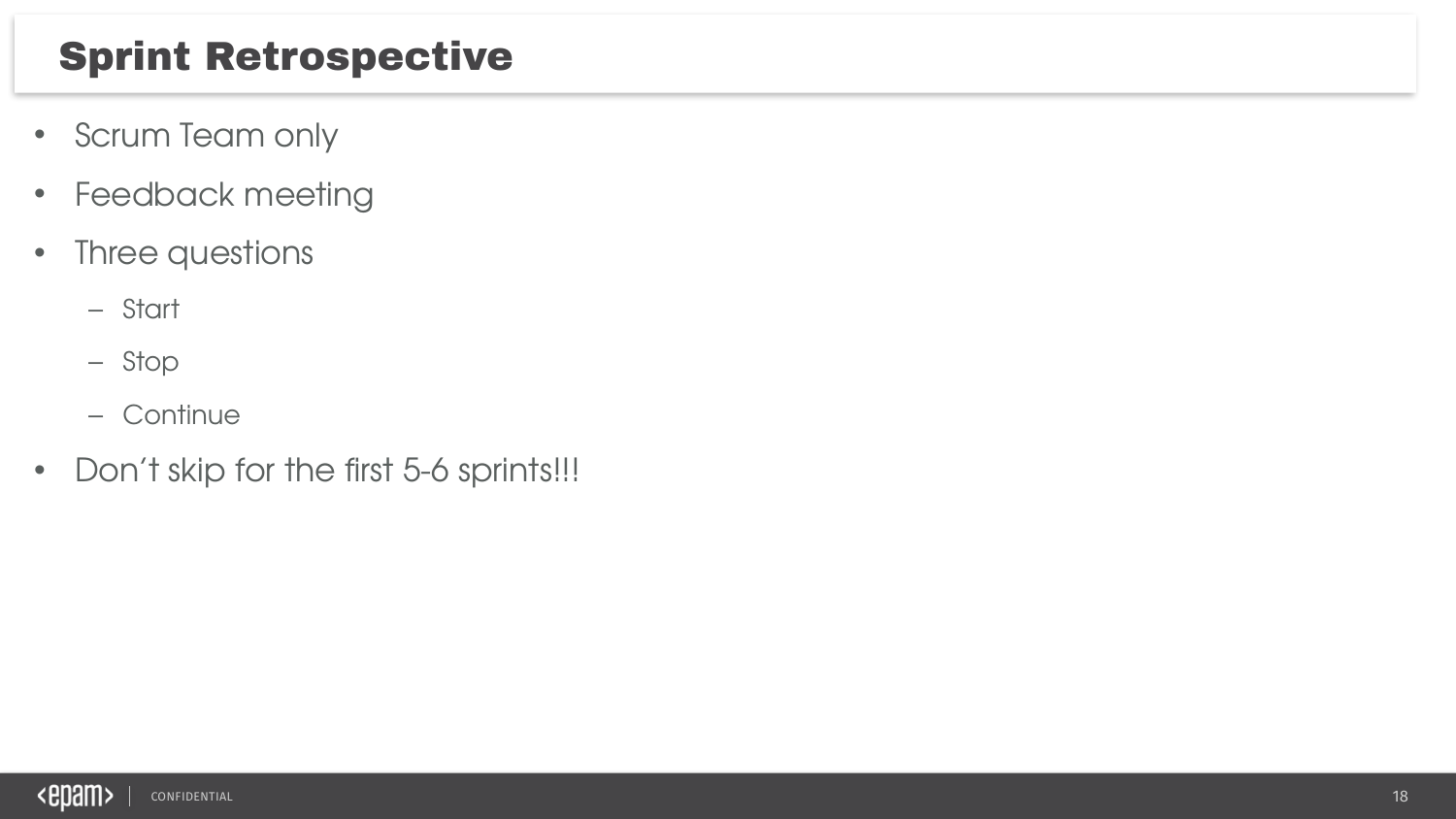

# Sprint Retrospective
Scrum Team only
Feedback meeting
Three questions
Start
Stop
Continue
Don’t skip for the first 5-6 sprints!!!